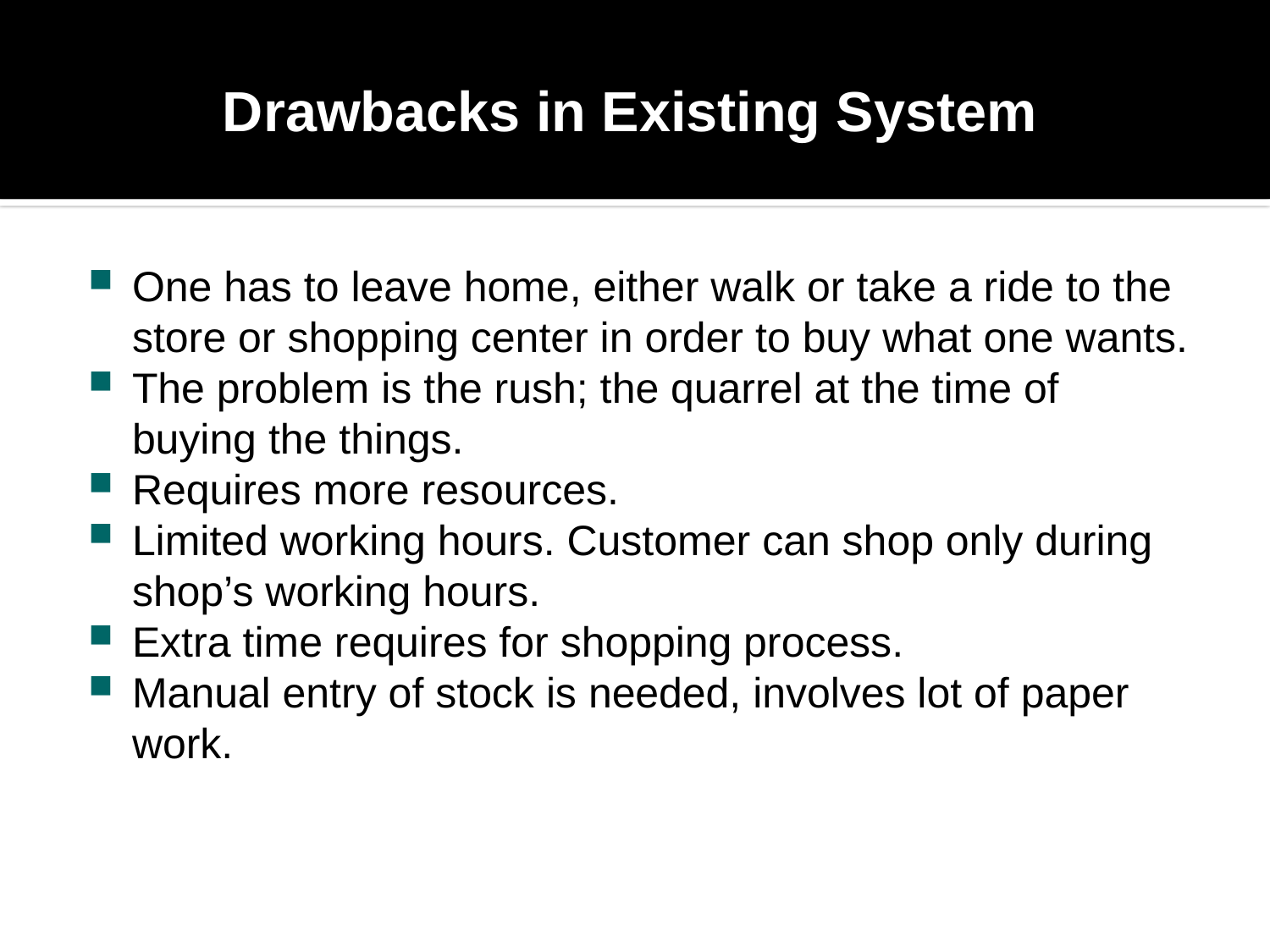

# Drawbacks in Existing System
One has to leave home, either walk or take a ride to the store or shopping center in order to buy what one wants.
The problem is the rush; the quarrel at the time of buying the things.
Requires more resources.
Limited working hours. Customer can shop only during shop’s working hours.
Extra time requires for shopping process.
Manual entry of stock is needed, involves lot of paper work.